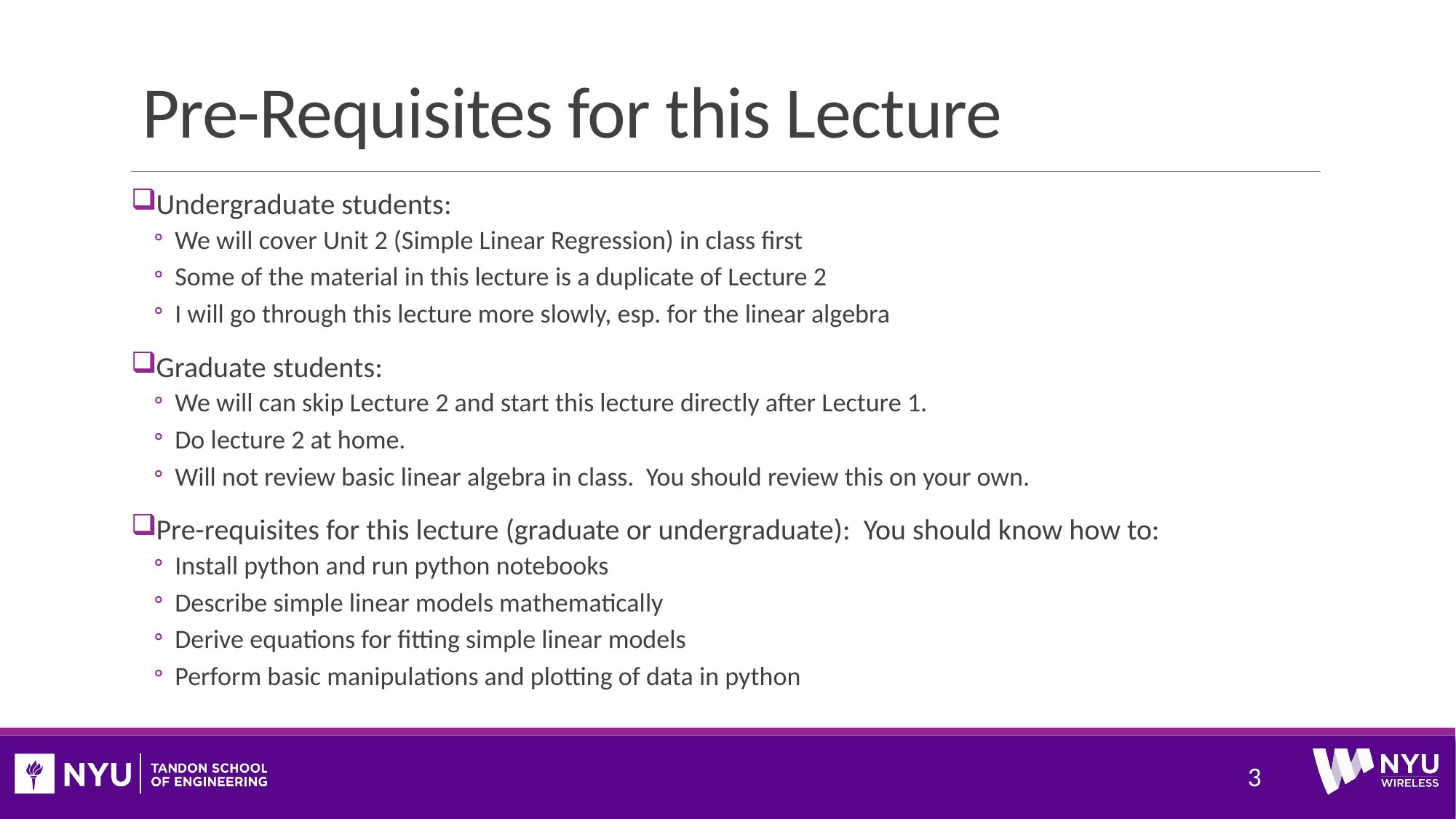

# Pre-Requisites for this Lecture
Undergraduate students:
We will cover Unit 2 (Simple Linear Regression) in class first
Some of the material in this lecture is a duplicate of Lecture 2
I will go through this lecture more slowly, esp. for the linear algebra
Graduate students:
We will can skip Lecture 2 and start this lecture directly after Lecture 1.
Do lecture 2 at home.
Will not review basic linear algebra in class.  You should review this on your own.
Pre-requisites for this lecture (graduate or undergraduate):  You should know how to:
Install python and run python notebooks
Describe simple linear models mathematically
Derive equations for fitting simple linear models
Perform basic manipulations and plotting of data in python
3